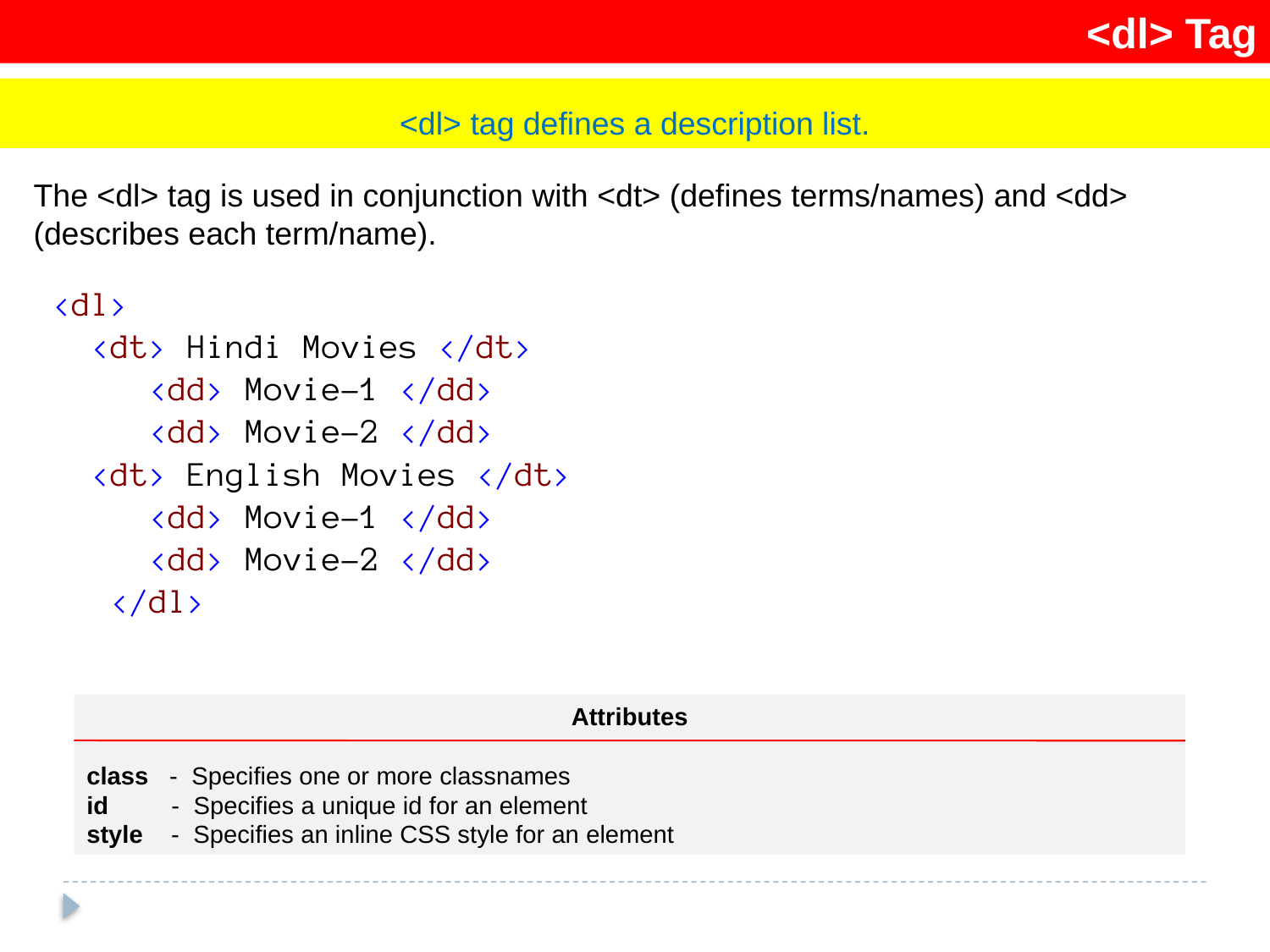

<dl> Tag
<dl> tag defines a description list.
The <dl> tag is used in conjunction with <dt> (defines terms/names) and <dd> (describes each term/name).
 <dl>
   <dt> Hindi Movies </dt>
      <dd> Movie-1 </dd>
      <dd> Movie-2 </dd>
   <dt> English Movies </dt>
      <dd> Movie-1 </dd>
      <dd> Movie-2 </dd>
    </dl>
Attributes

class   -  Specifies one or more classnames
id         -  Specifies a unique id for an element
style    -  Specifies an inline CSS style for an element